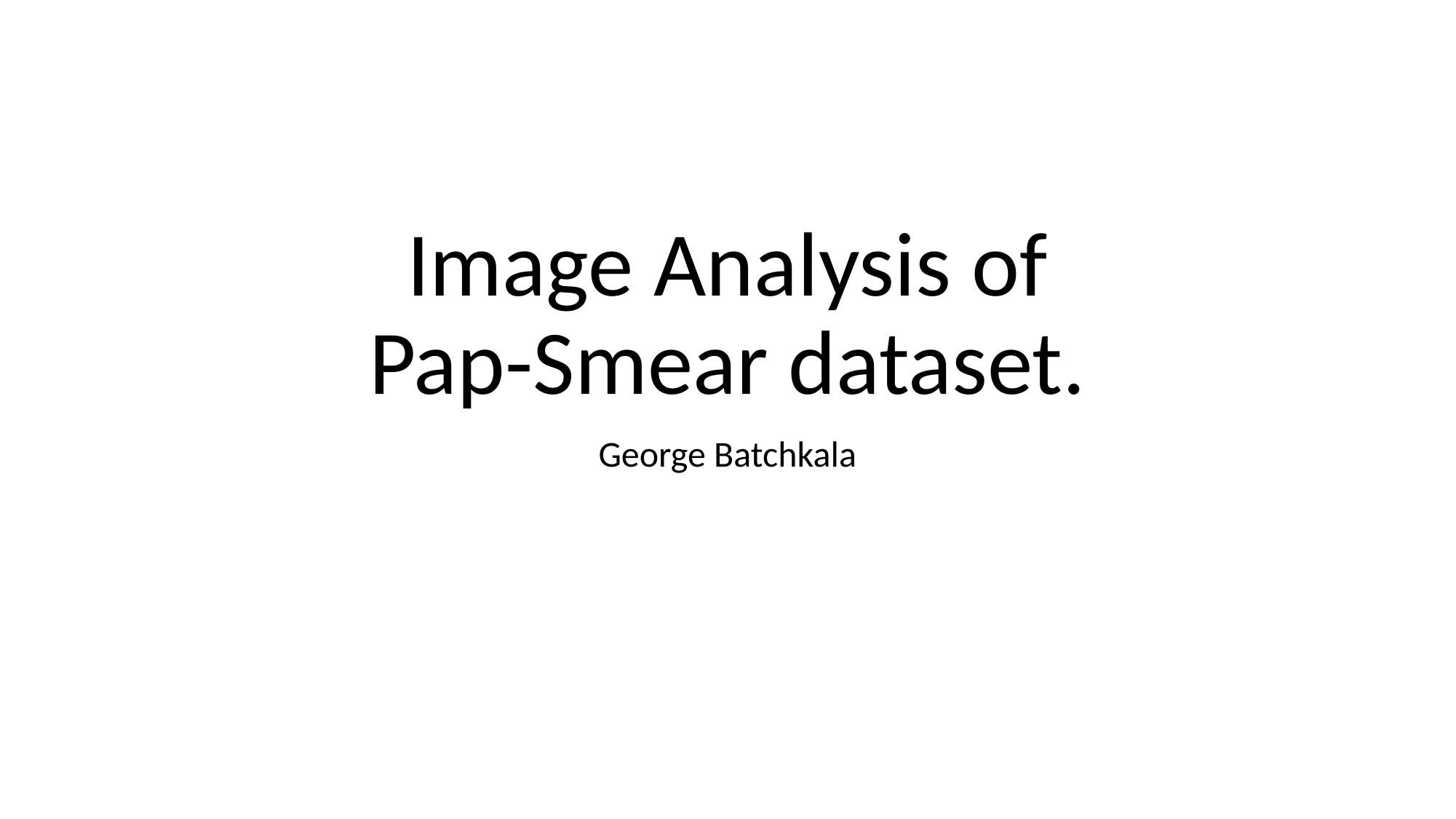

# Image Analysis of Pap-Smear dataset.
George Batchkala